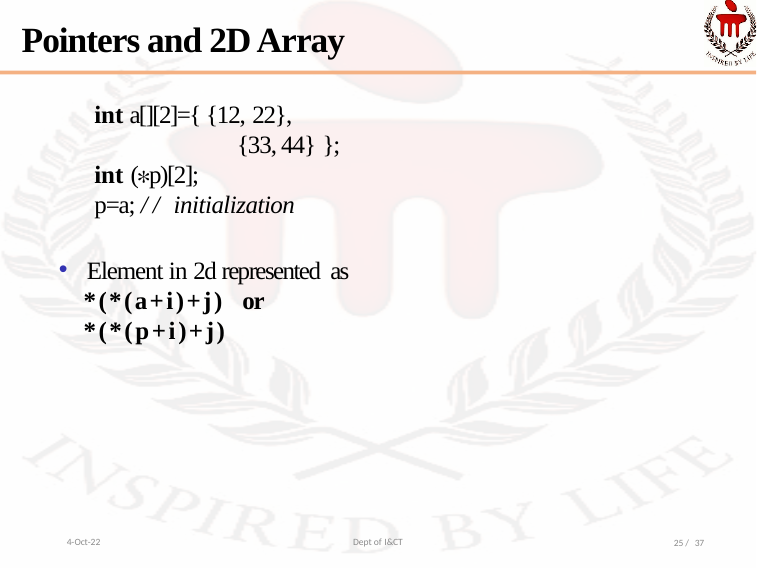

# Pointers and 2D Array
int a[][2]={ {12, 22},
{33, 44} };
int (∗p)[2];
p=a; // initialization

Element in 2d represented as
*(*(a+i)+j)  or
*(*(p+i)+j)
4-Oct-22
Dept of I&CT
25 / 37